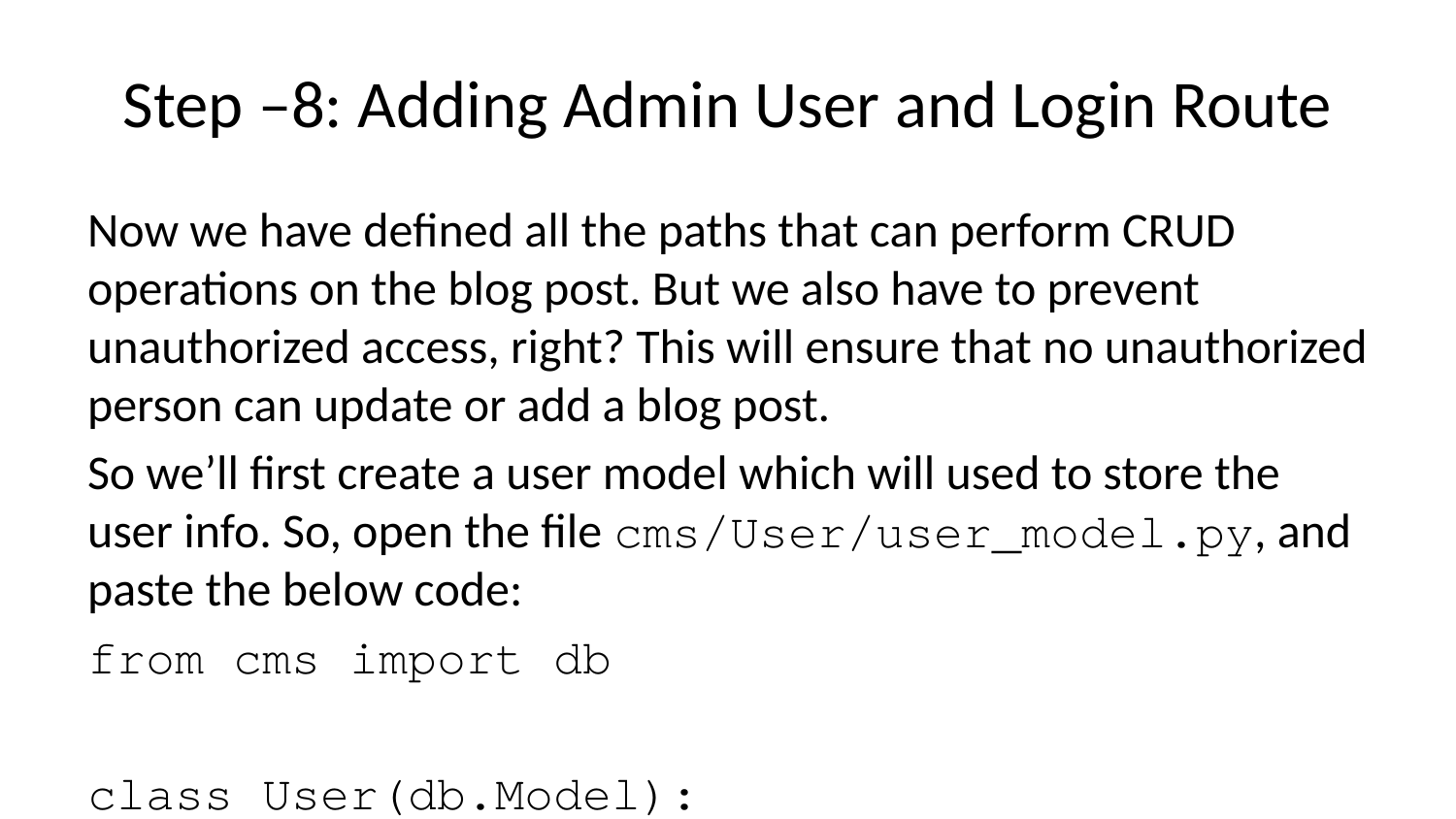

# Step –8: Adding Admin User and Login Route
Now we have defined all the paths that can perform CRUD operations on the blog post. But we also have to prevent unauthorized access, right? This will ensure that no unauthorized person can update or add a blog post.
So we’ll first create a user model which will used to store the user info. So, open the file cms/User/user_model.py, and paste the below code:
from cms import db

class User(db.Model):
    id=db.Column(db.Integer,primary_key=True)
    email=db.Column(db.String(120),nullable=False)
    password=db.Column(db.String(120),nullable=False)
Here we’ll have only one admin user, so we don’t need to create a route for that. So in your __init__.py file paste the below code:
@click.command(name='add_admin')
    @with_appcontext
    def add_admin():
        admin=User(email="ADMIN EMAIL",password="YOUR PASSWORD STRING")
        admin.password = generate_password_hash(admin.password,'sha256',salt_length=12)
        db.session.add(admin)
        db.session.commit()

    app.cli.add_command(add_admin)
And on the top, add the below code:
import click
from flask.cli import with_appcontext
from werkzeug.security import generate_password_hash
Explanation
Here we are storing email and password for the admin user. Now we can not store it as plain text, so we’re using SHA256 hashing.
Once the above part is done, we have to create a route for admin login. So to do that, we have to open the Login/login_route.py file and paste the below code:
from flask import Blueprint,request,jsonify
from cms.User.user_model import User
from flask_jwt_extended import create_access_token
from werkzeug.security import check_password_hash

login=Blueprint('login', __name__)

@login.route('/login', methods=["POST"])
def log_in():
    request_data = request.get_json()

    user=User.query.filter_by(email=request_data["email"]).first()
    if user:
        if check_password_hash(user.password,request_data["password"]):
            jwt_token=create_access_token(identity=user.email)
            return jsonify({"token":jwt_token})
    else:
        return "Invalid email or password",400
Explanation
Here we have defined a route /login, which will take email and password. Once both of them are correct, it’ll return a JWT token you can use to make the next requests.